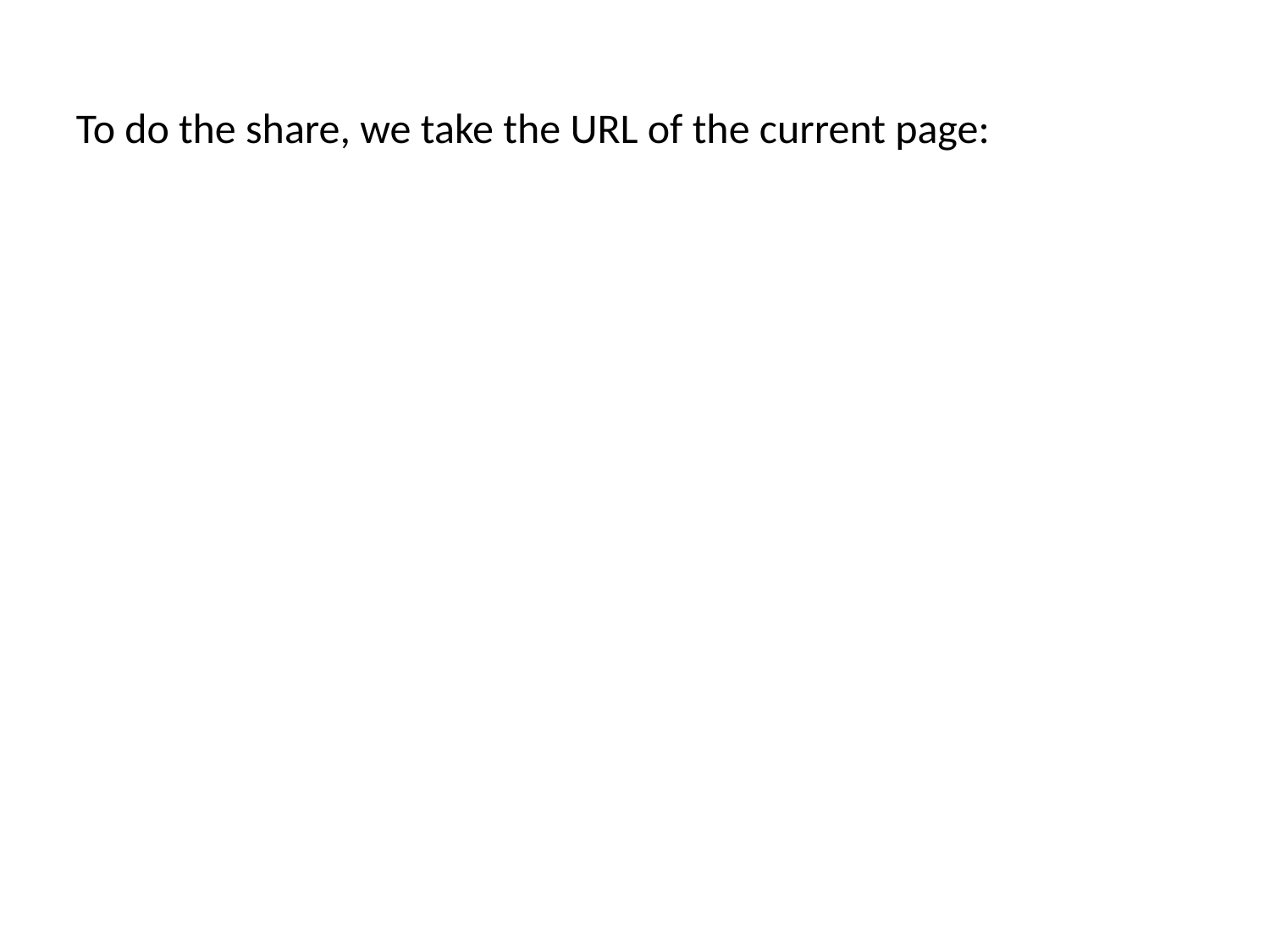

To do the share, we take the URL of the current page: